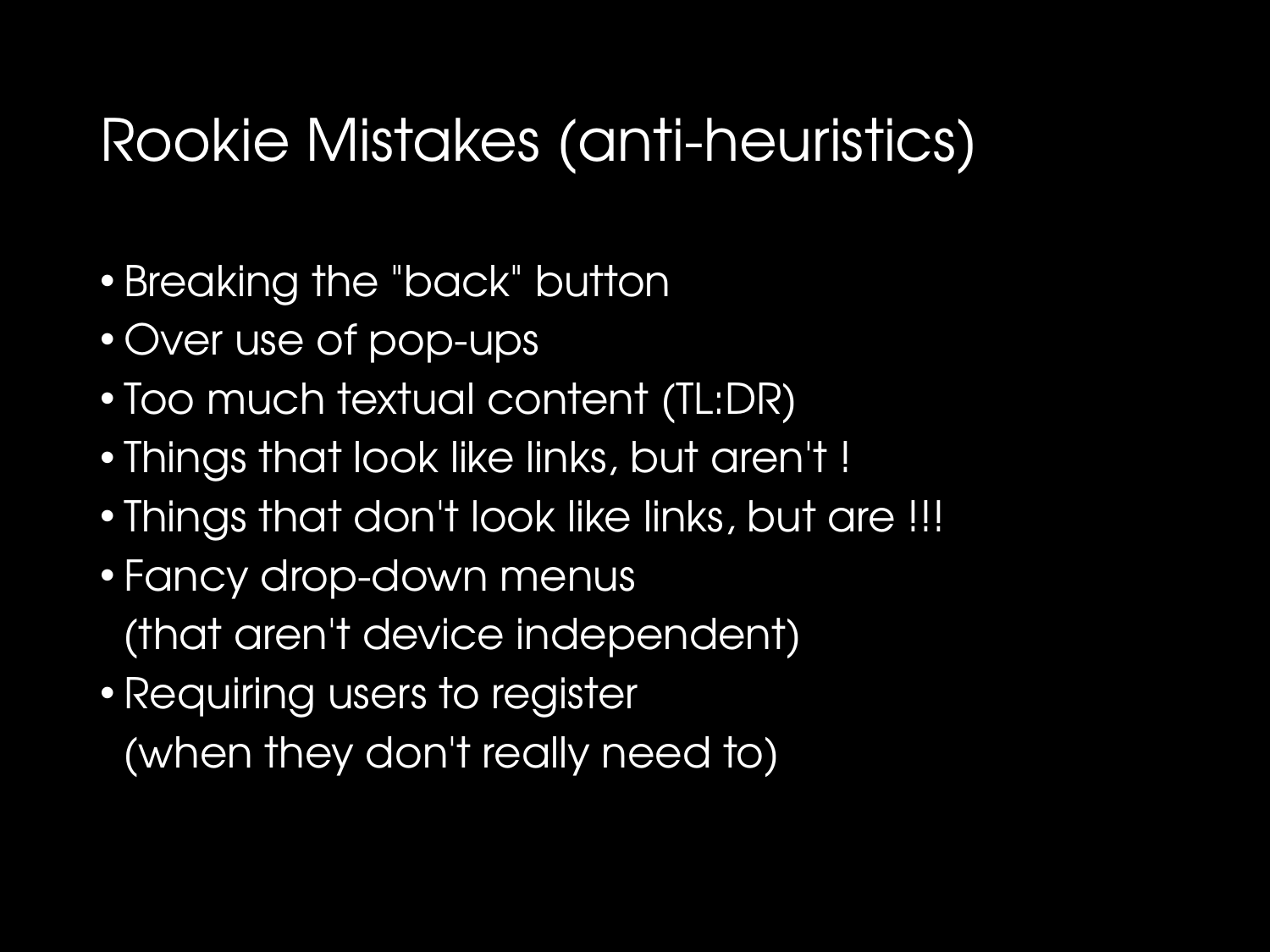

# Rookie Mistakes (anti-heuristics)
Breaking the "back" button
Over use of pop-ups
Too much textual content (TL:DR)
Things that look like links, but aren't !
Things that don't look like links, but are !!!
Fancy drop-down menus
  (that aren't device independent)
Requiring users to register
  (when they don't really need to)